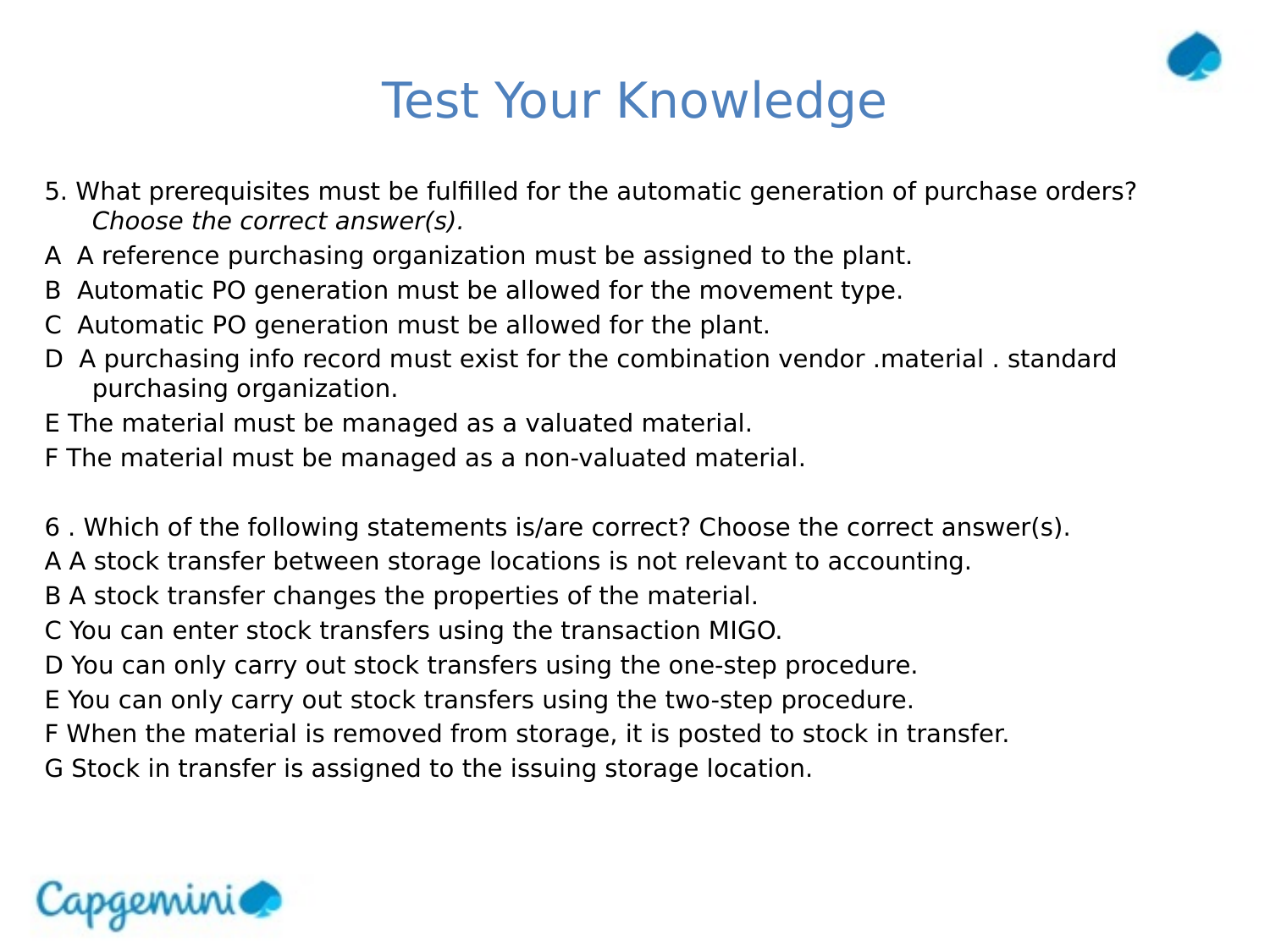

# Test Your Knowledge
5. What prerequisites must be fulfilled for the automatic generation of purchase orders? Choose the correct answer(s).
A  A reference purchasing organization must be assigned to the plant.
B  Automatic PO generation must be allowed for the movement type.
C  Automatic PO generation must be allowed for the plant.
D  A purchasing info record must exist for the combination vendor .material . standard purchasing organization.
E The material must be managed as a valuated material.
F The material must be managed as a non-valuated material.

6 . Which of the following statements is/are correct? Choose the correct answer(s).
A A stock transfer between storage locations is not relevant to accounting.
B A stock transfer changes the properties of the material.
C You can enter stock transfers using the transaction MIGO.
D You can only carry out stock transfers using the one-step procedure.
E You can only carry out stock transfers using the two-step procedure.
F When the material is removed from storage, it is posted to stock in transfer.
G Stock in transfer is assigned to the issuing storage location.